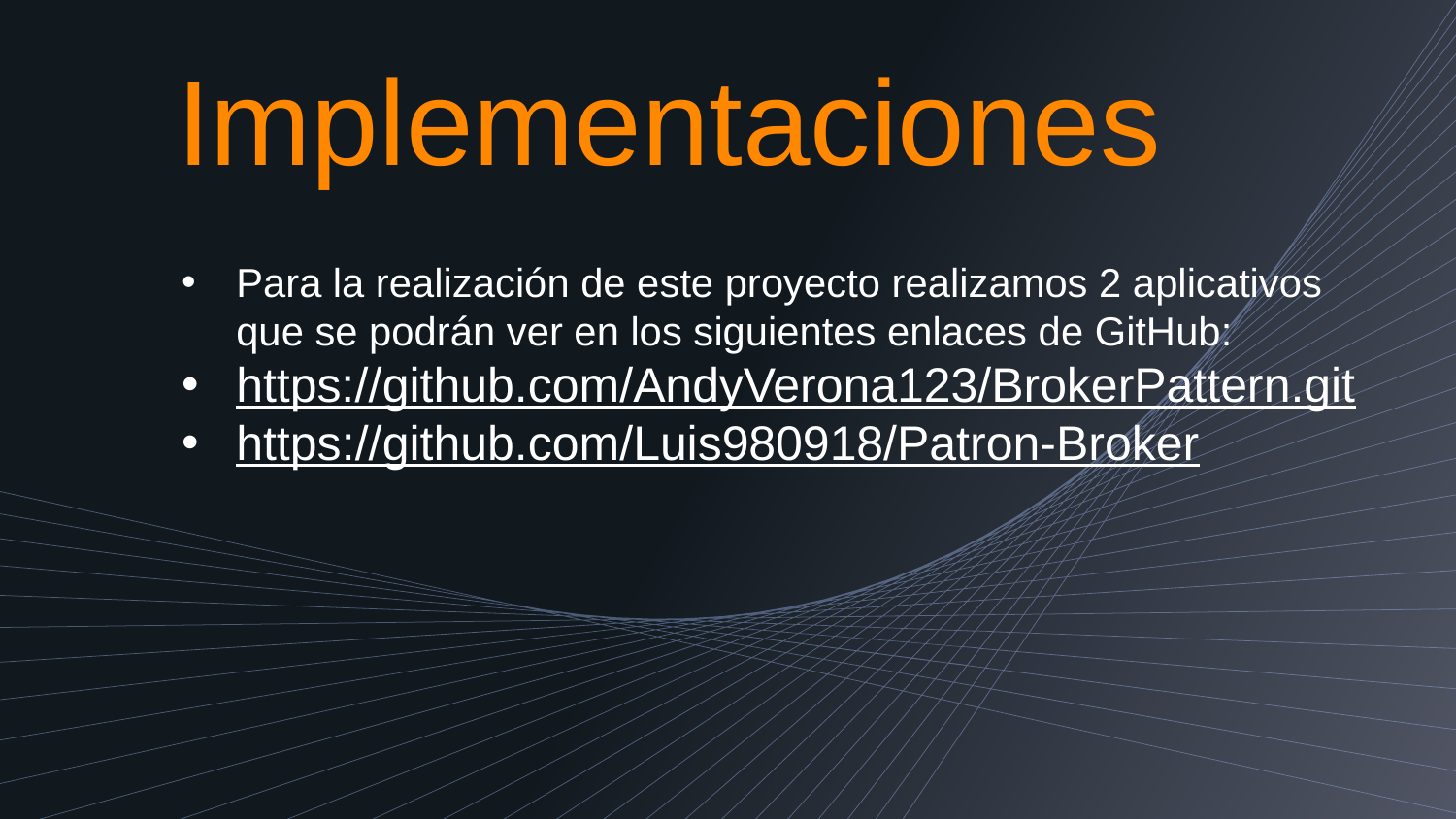

Implementaciones
Para la realización de este proyecto realizamos 2 aplicativos que se podrán ver en los siguientes enlaces de GitHub:
https://github.com/AndyVerona123/BrokerPattern.git
https://github.com/Luis980918/Patron-Broker